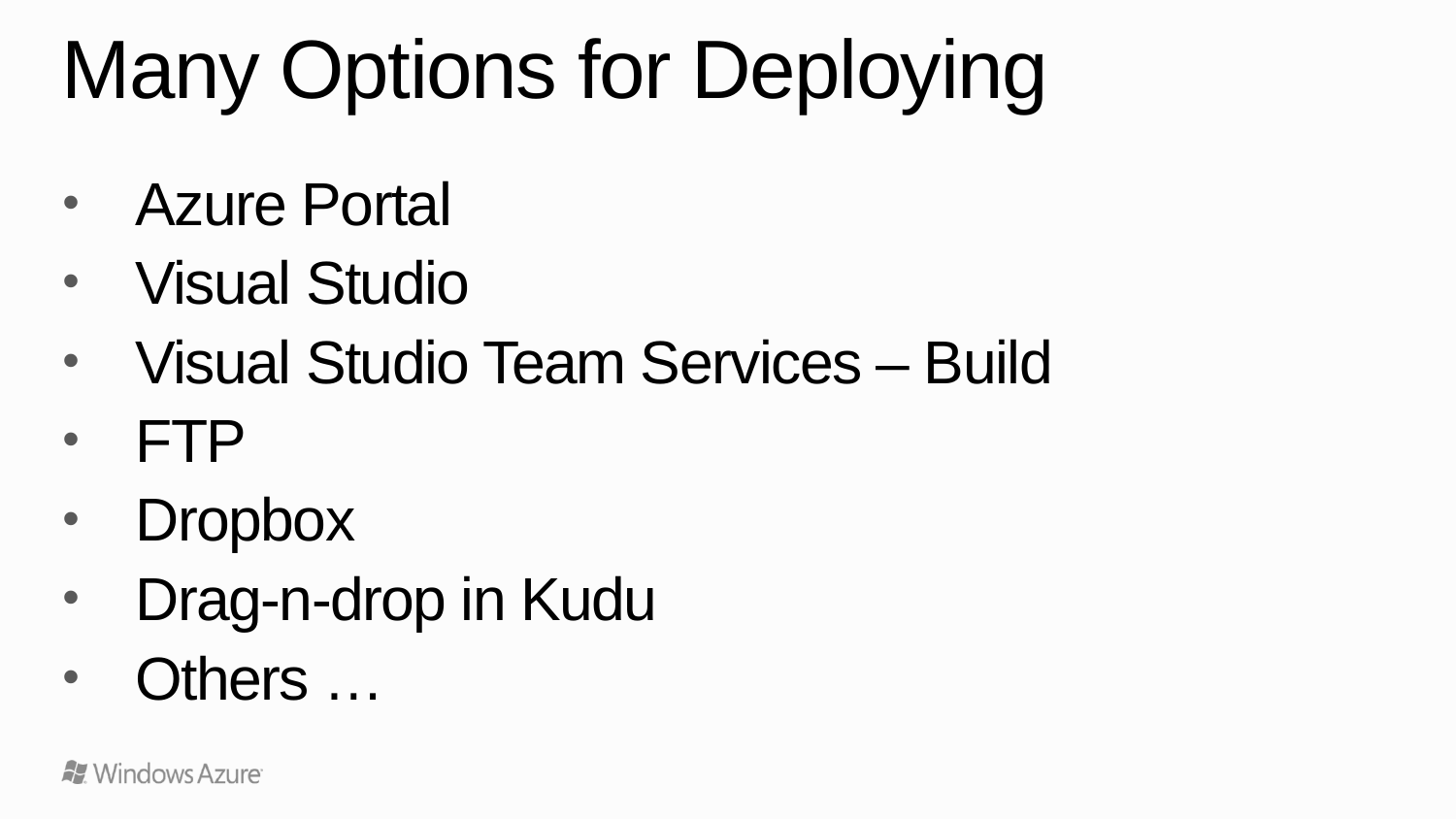

# Many Options for Deploying
Azure Portal
Visual Studio
Visual Studio Team Services – Build
FTP
Dropbox
Drag-n-drop in Kudu
Others …